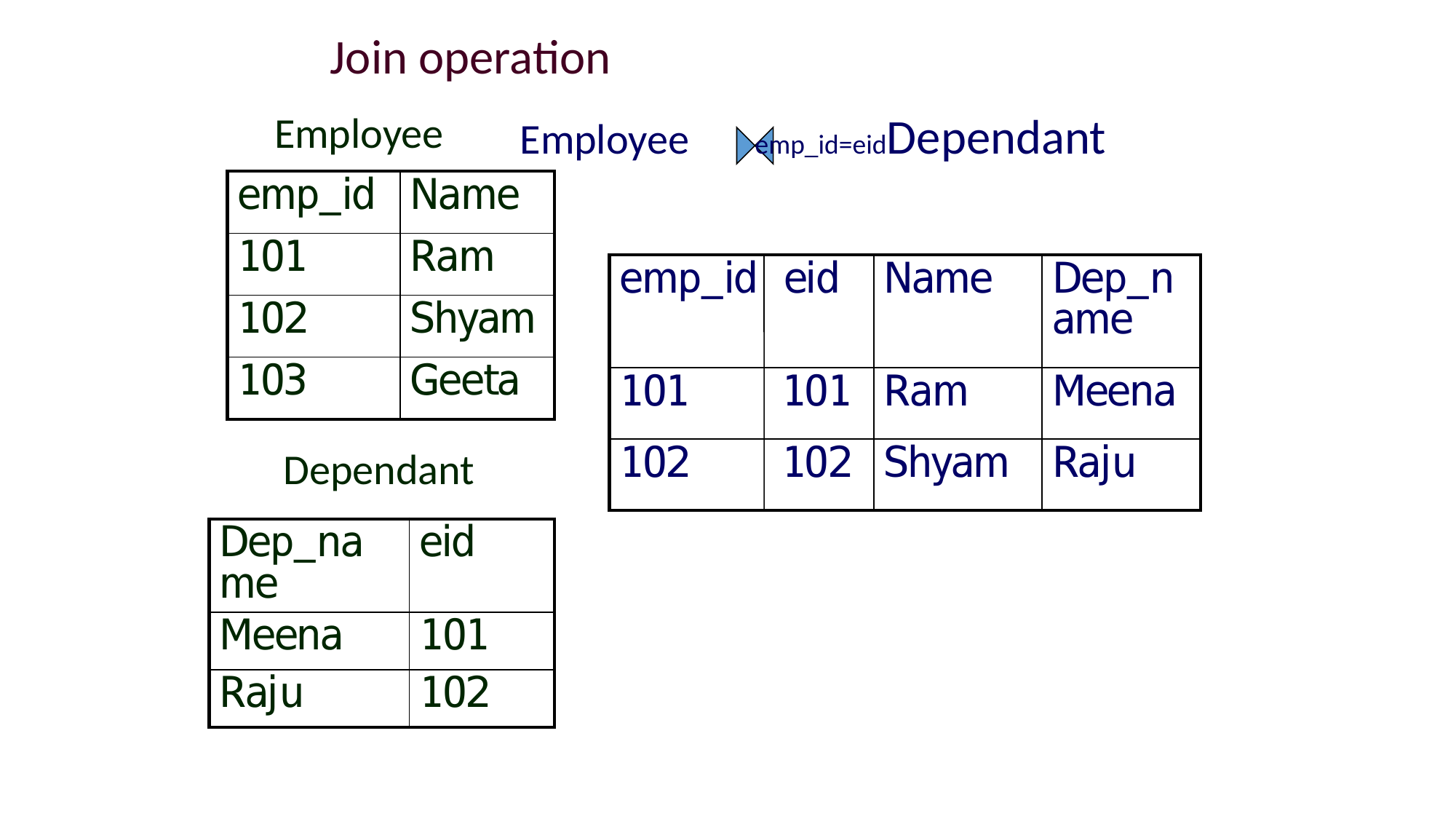

# Join operation
Employee      emp_id=eidDependant
Employee

| emp\_id | Name |
| --- | --- |
| 101 | Ram |
| 102 | Shyam |
| 103 | Geeta |
| emp\_id eid | Name | Dep\_name |
| --- | --- | --- |
| 101 101 | Ram | Meena |
| 102 102 | Shyam | Raju |

Dependant
| Dep\_name | eid |
| --- | --- |
| Meena | 101 |
| Raju | 102 |